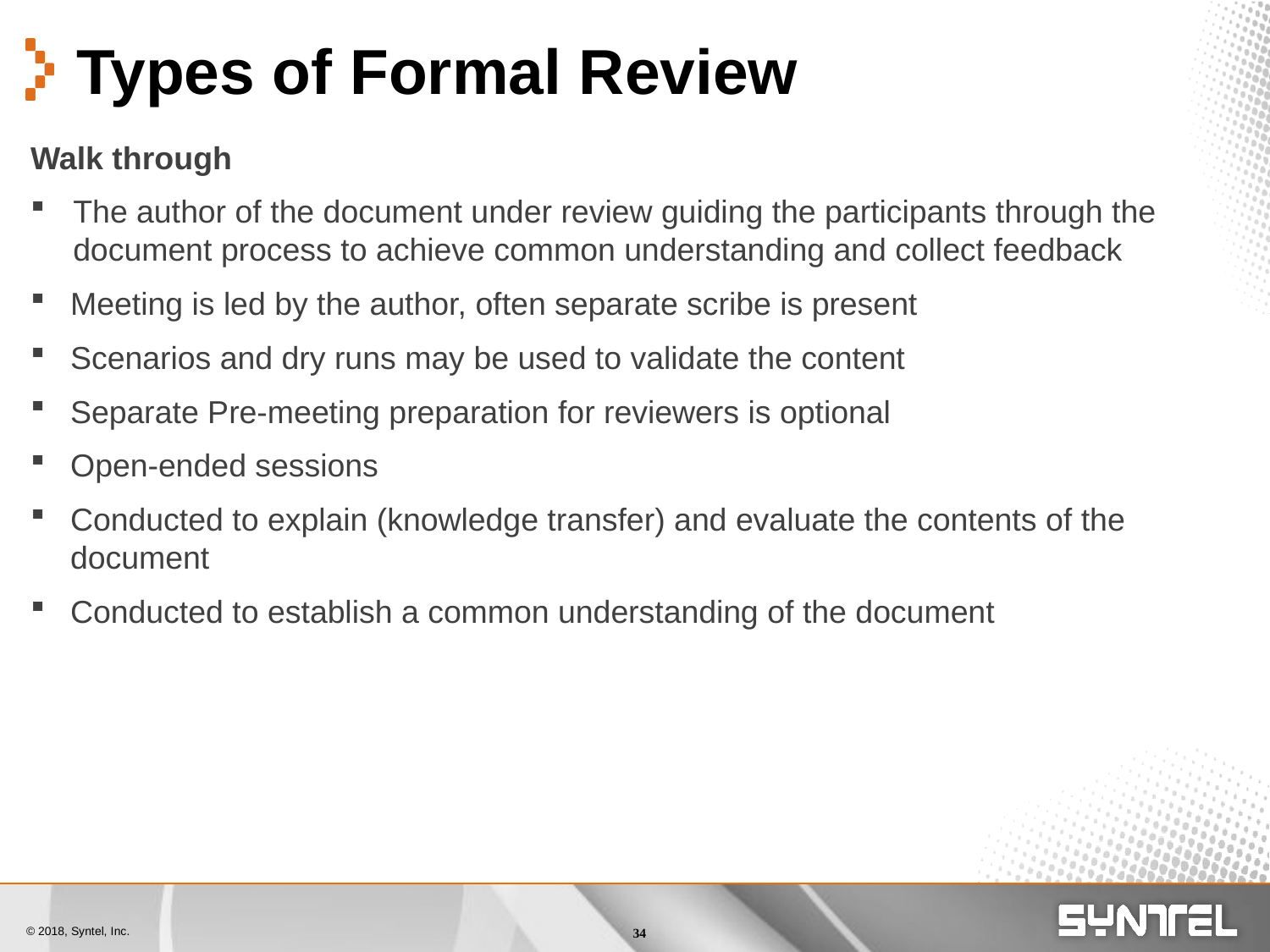

# Types of Formal Review
Walk through
The author of the document under review guiding the participants through the document process to achieve common understanding and collect feedback
Meeting is led by the author, often separate scribe is present
Scenarios and dry runs may be used to validate the content
Separate Pre-meeting preparation for reviewers is optional
Open-ended sessions
Conducted to explain (knowledge transfer) and evaluate the contents of the document
Conducted to establish a common understanding of the document